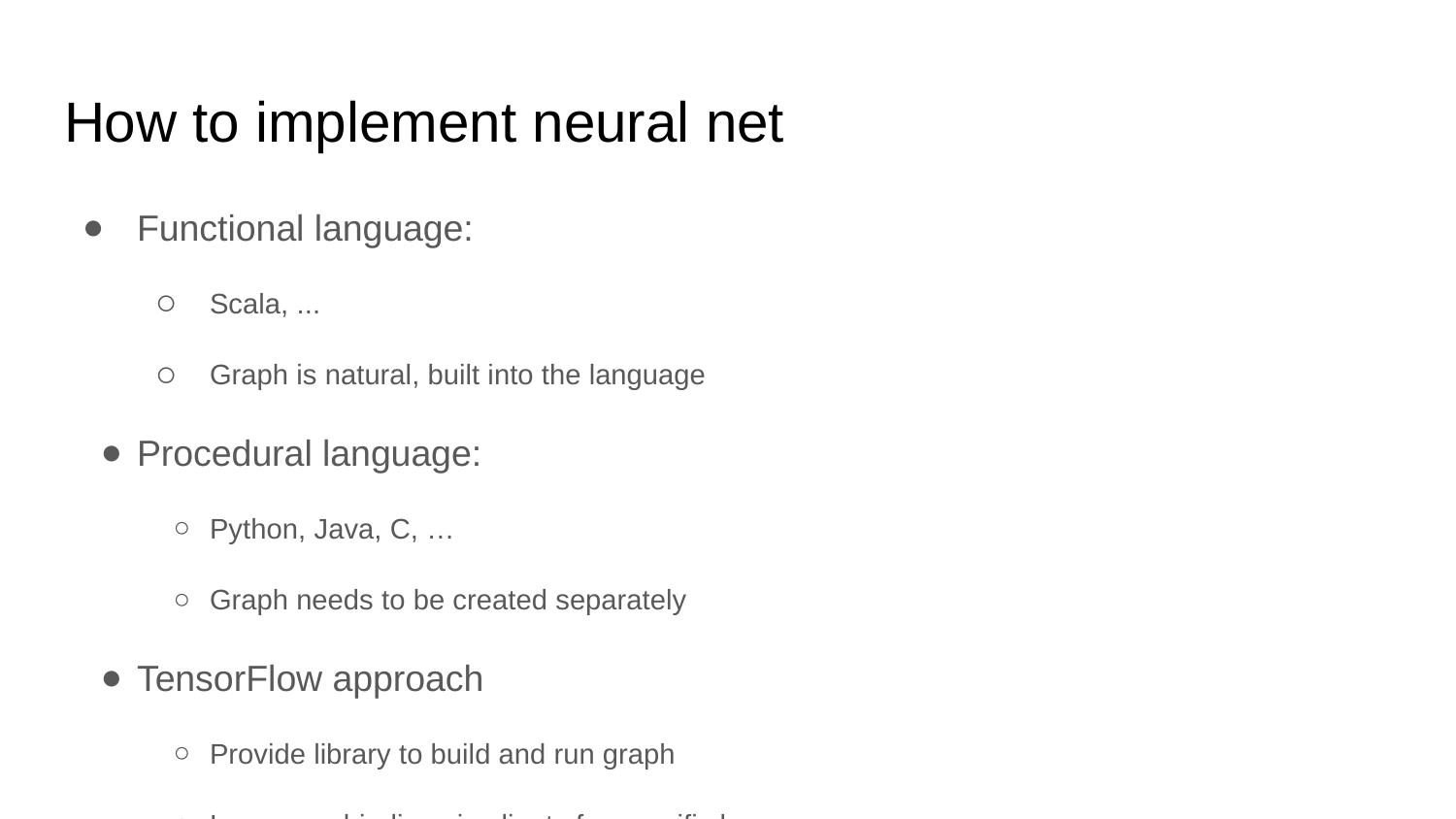

# How to implement neural net
Functional language:
Scala, ...
Graph is natural, built into the language
Procedural language:
Python, Java, C, …
Graph needs to be created separately
TensorFlow approach
Provide library to build and run graph
Language binding via clients for specific language
Create graph as fit for language
Runtime to execute graph